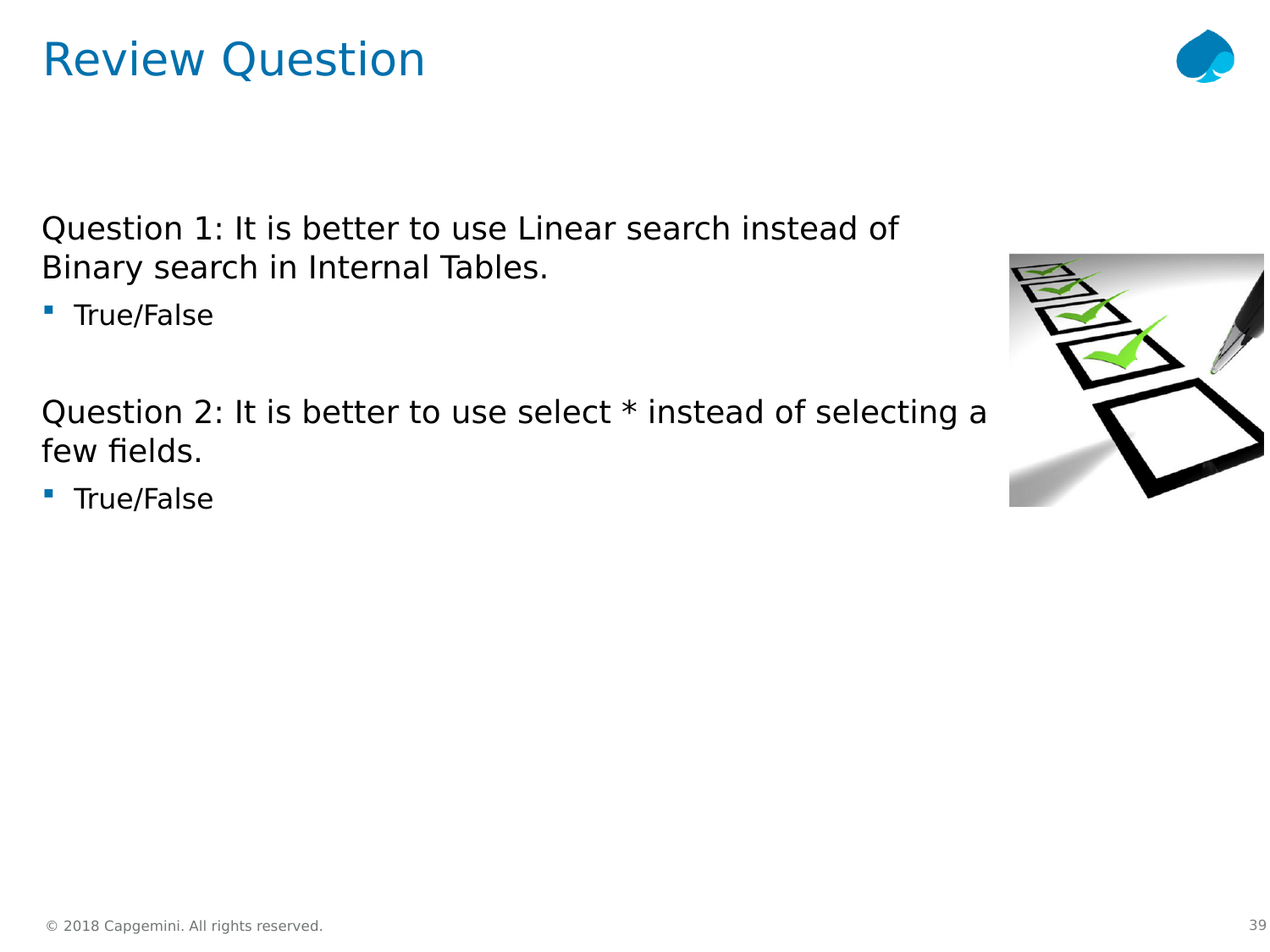

# Review Question
Question 1: It is better to use Linear search instead of Binary search in Internal Tables.
True/False

Question 2: It is better to use select * instead of selecting a few fields.
True/False